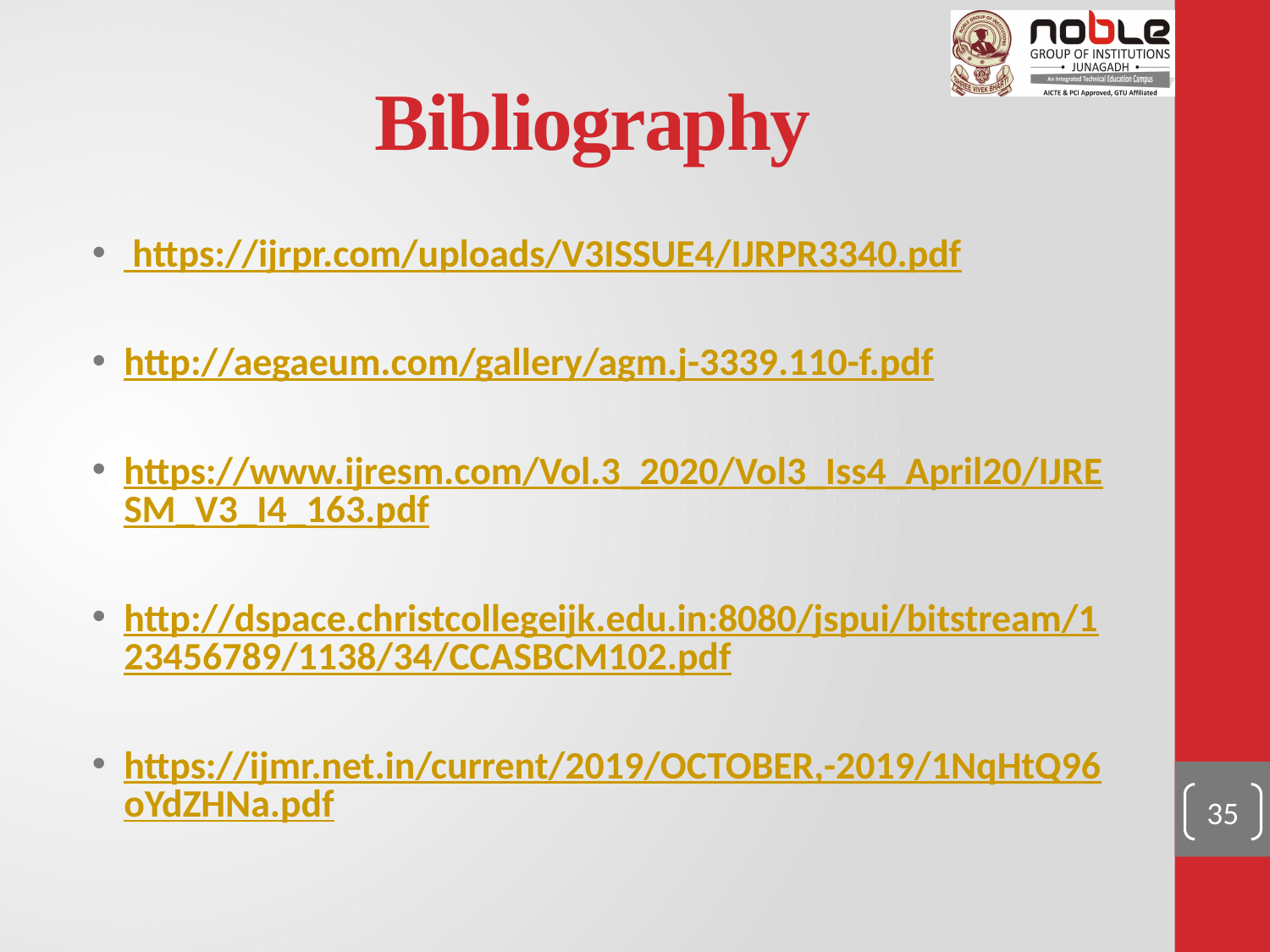

# Bibliography
 https://ijrpr.com/uploads/V3ISSUE4/IJRPR3340.pdf

http://aegaeum.com/gallery/agm.j-3339.110-f.pdf

https://www.ijresm.com/Vol.3_2020/Vol3_Iss4_April20/IJRESM_V3_I4_163.pdf

http://dspace.christcollegeijk.edu.in:8080/jspui/bitstream/123456789/1138/34/CCASBCM102.pdf

https://ijmr.net.in/current/2019/OCTOBER,-2019/1NqHtQ96oYdZHNa.pdf

35